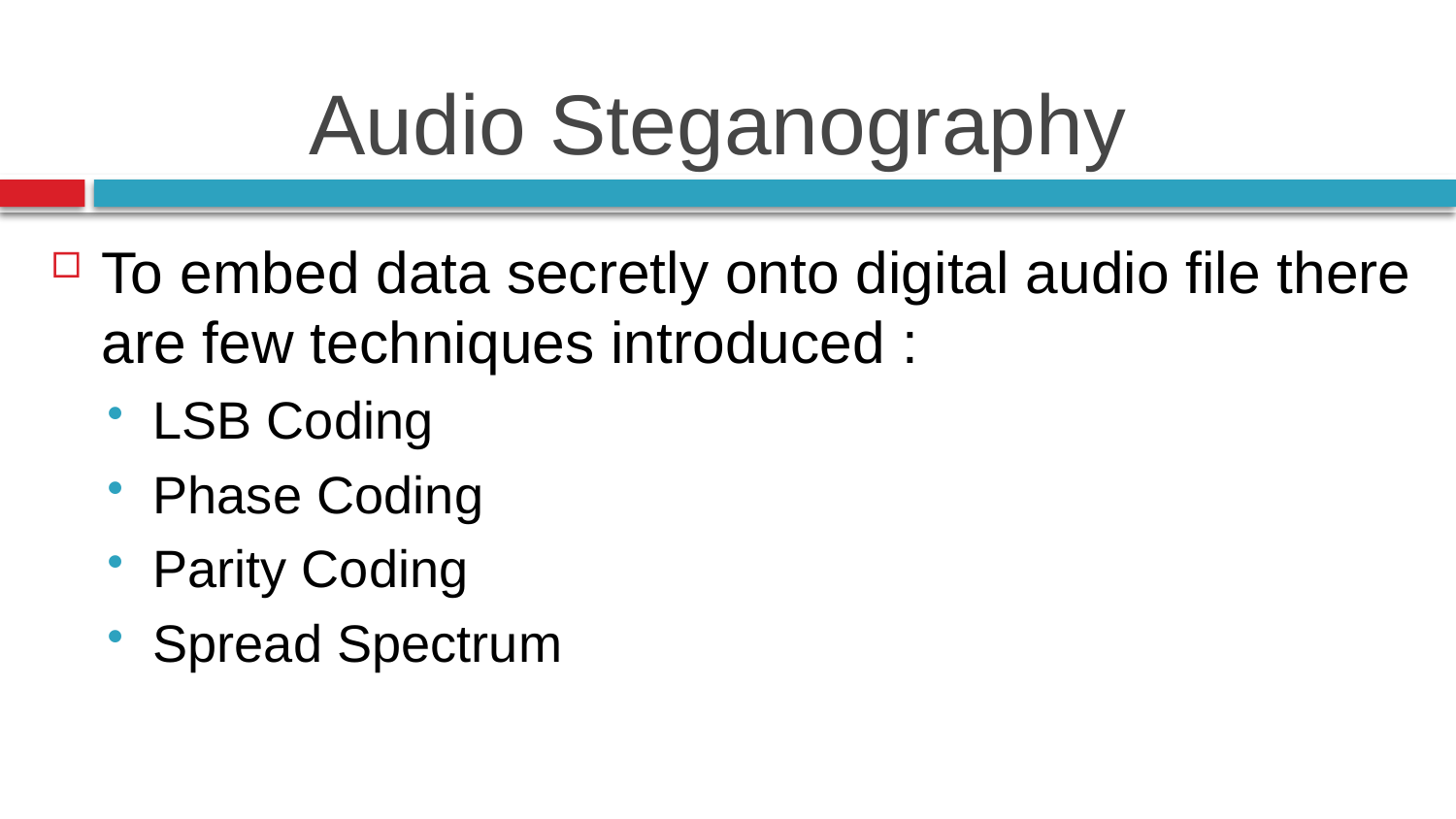

# Audio Steganography
To embed data secretly onto digital audio file there are few techniques introduced :
LSB Coding
Phase Coding
Parity Coding
Spread Spectrum